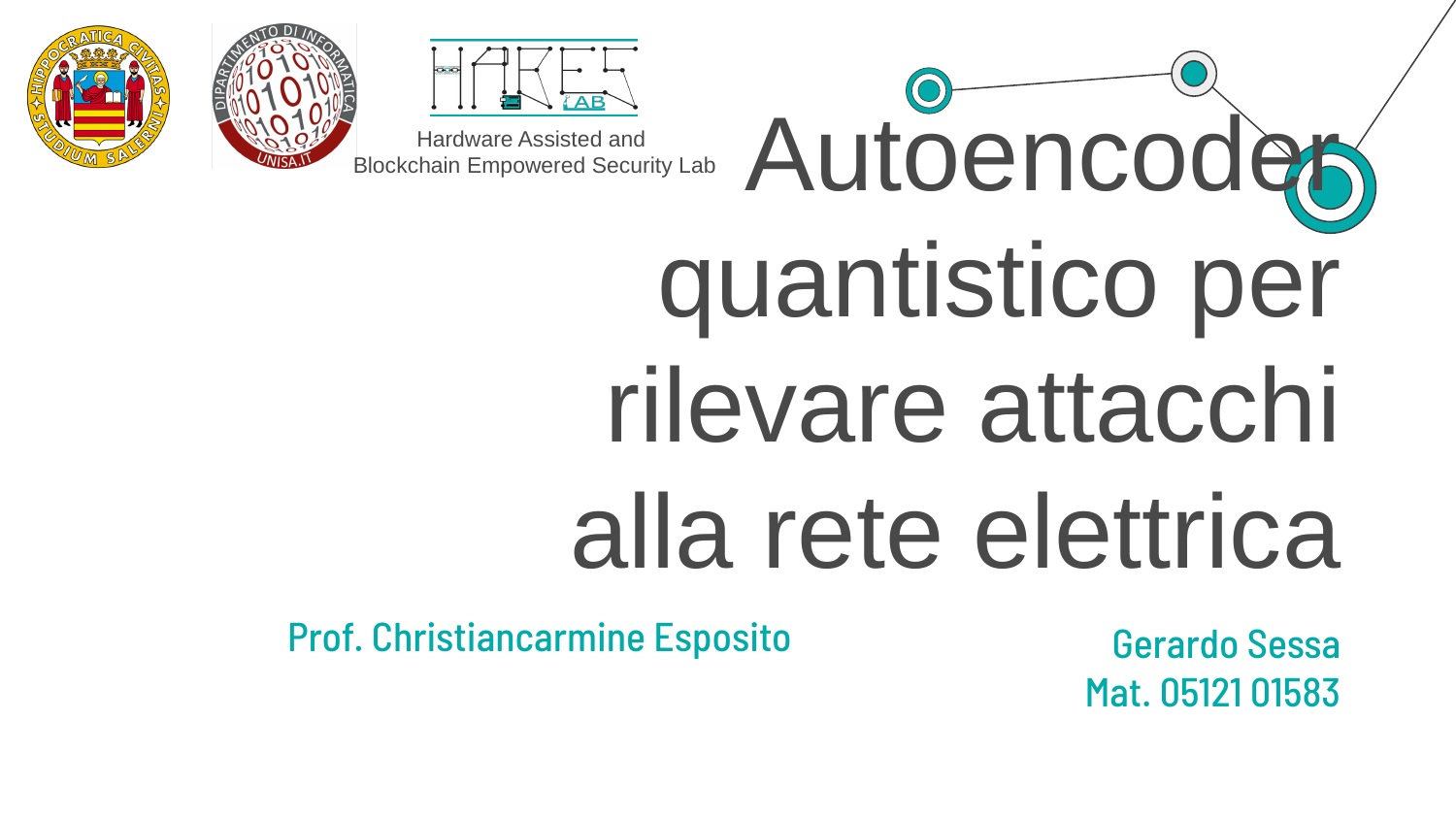

# Autoencoder quantistico per rilevare attacchi alla rete elettrica
Gerardo Sessa
Mat. 05121 01583
Prof. Christiancarmine Esposito